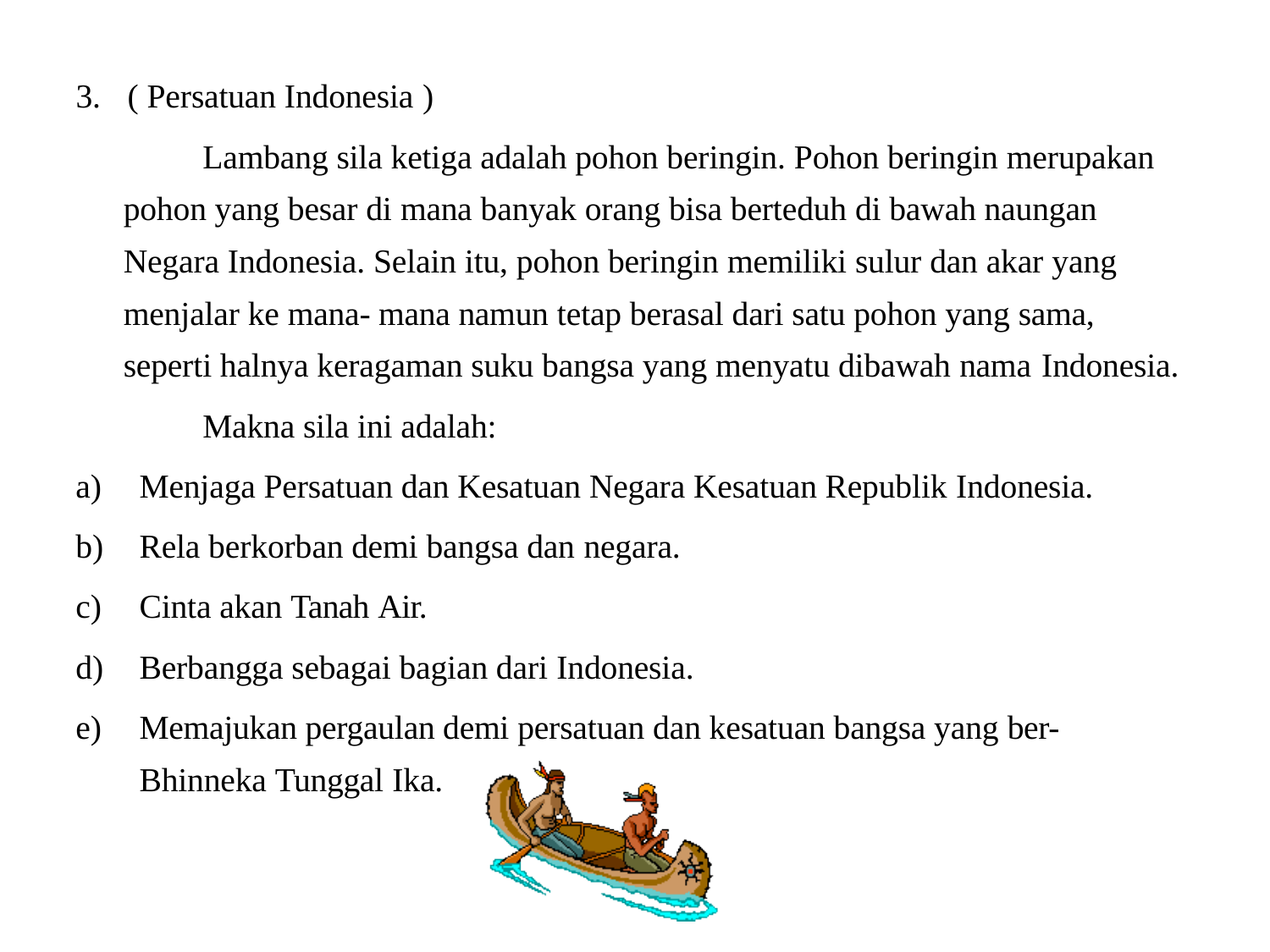

3.	( Persatuan Indonesia )
Lambang sila ketiga adalah pohon beringin. Pohon beringin merupakan  pohon yang besar di mana banyak orang bisa berteduh di bawah naungan  Negara Indonesia. Selain itu, pohon beringin memiliki sulur dan akar yang  menjalar ke mana- mana namun tetap berasal dari satu pohon yang sama,  seperti halnya keragaman suku bangsa yang menyatu dibawah nama Indonesia.
Makna sila ini adalah:
Menjaga Persatuan dan Kesatuan Negara Kesatuan Republik Indonesia.
Rela berkorban demi bangsa dan negara.
Cinta akan Tanah Air.
Berbangga sebagai bagian dari Indonesia.
Memajukan pergaulan demi persatuan dan kesatuan bangsa yang ber-  Bhinneka Tunggal Ika.